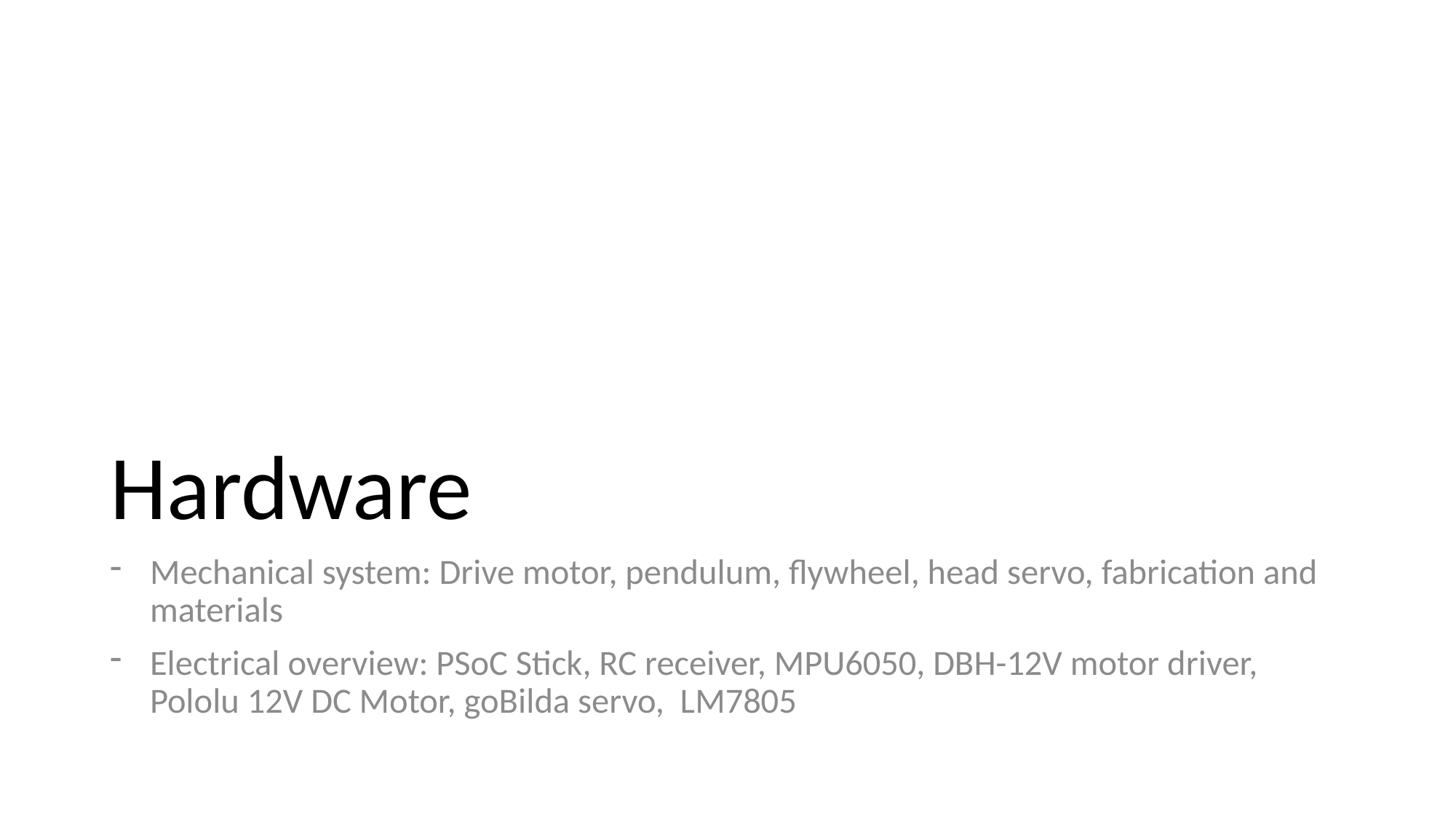

# Hardware
Mechanical system: Drive motor, pendulum, flywheel, head servo, fabrication and materials
Electrical overview: PSoC Stick, RC receiver, MPU6050, DBH-12V motor driver, Pololu 12V DC Motor, goBilda servo,  LM7805